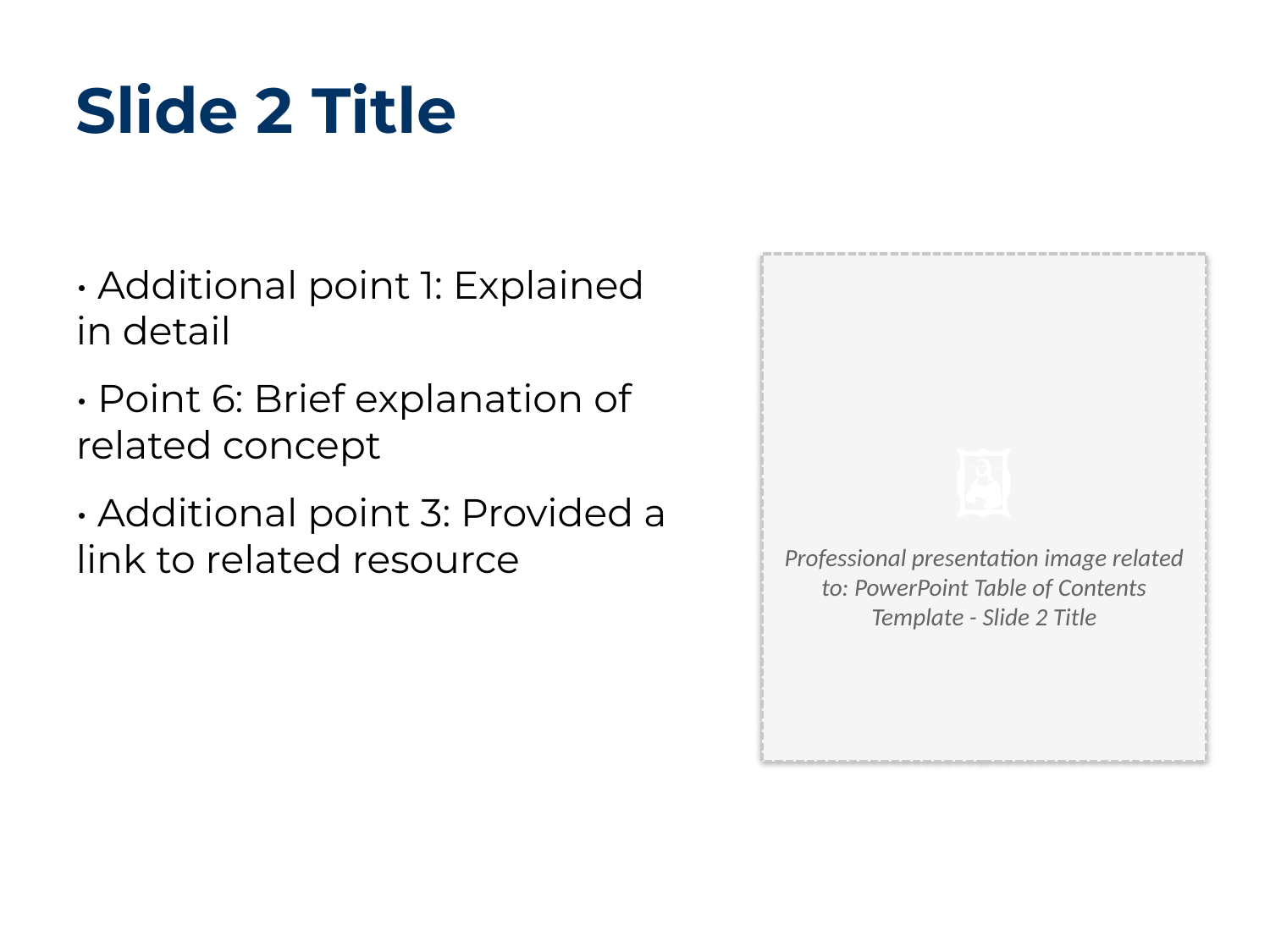

Slide 2 Title
• Additional point 1: Explained in detail
• Point 6: Brief explanation of related concept
• Additional point 3: Provided a link to related resource

🖼️
Professional presentation image related to: PowerPoint Table of Contents Template - Slide 2 Title